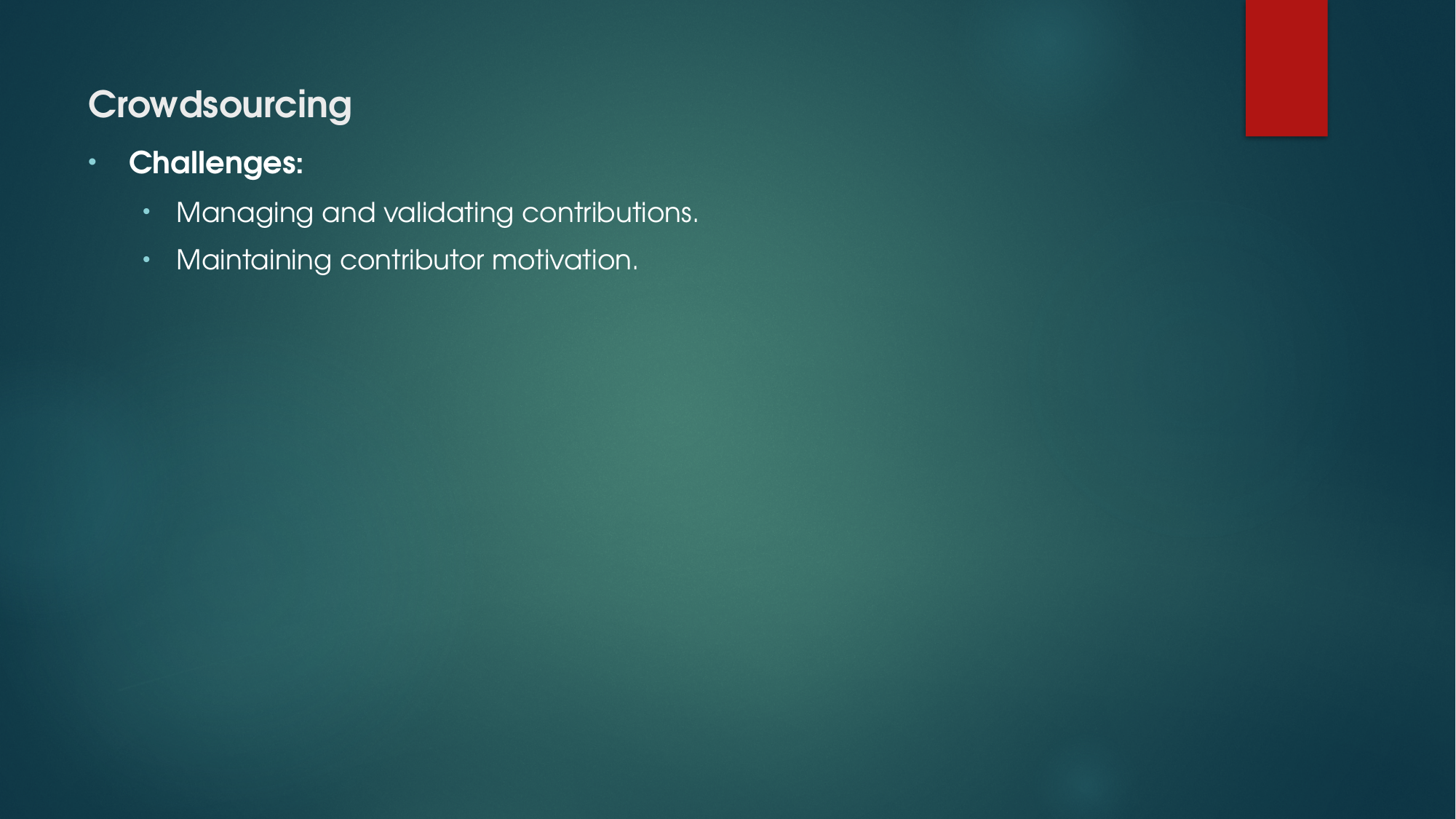

# Crowdsourcing
Challenges:
Managing and validating contributions.
Maintaining contributor motivation.